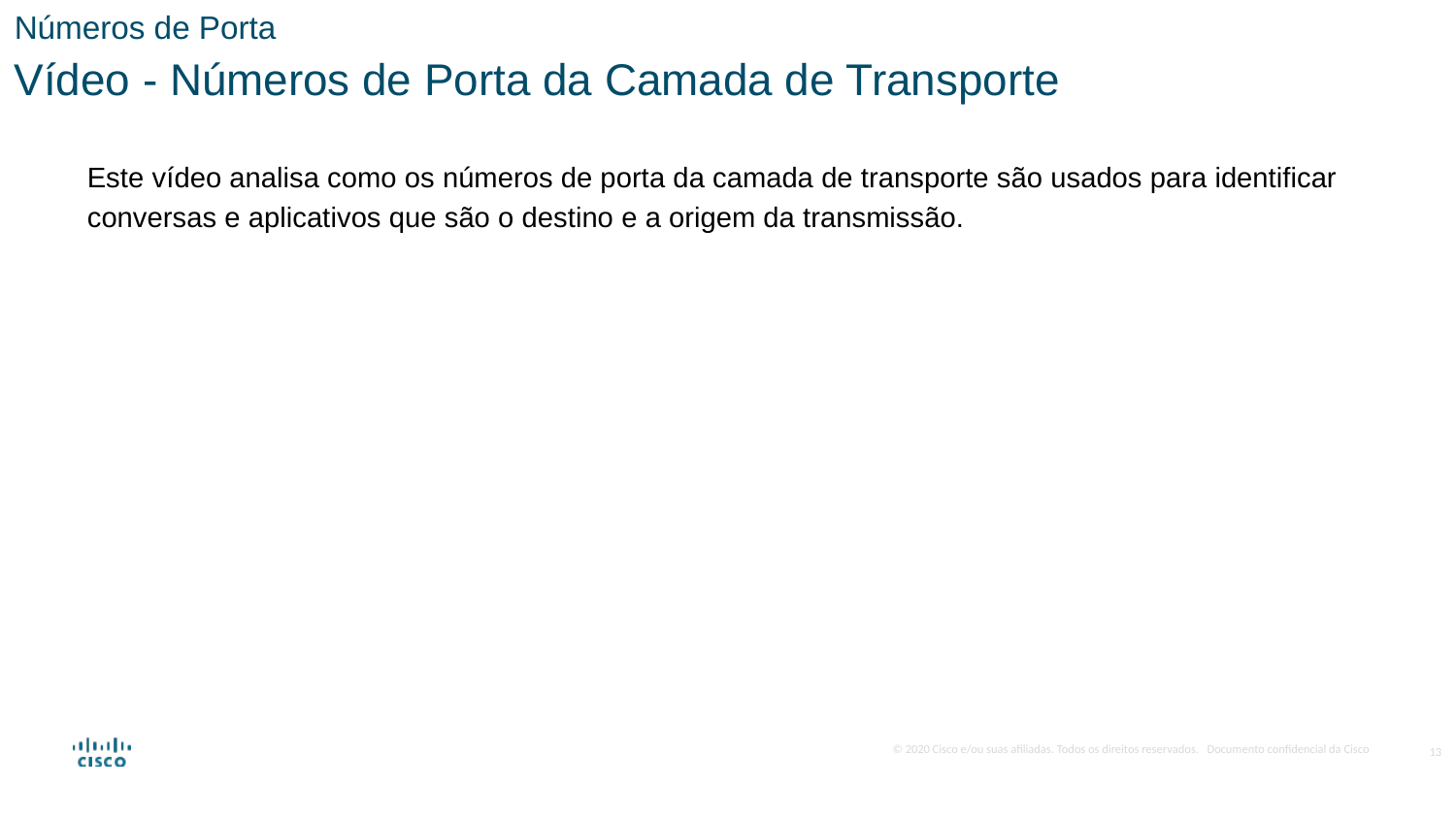

Números de Porta
Vídeo - Números de Porta da Camada de Transporte
Este vídeo analisa como os números de porta da camada de transporte são usados para identificar conversas e aplicativos que são o destino e a origem da transmissão.
13